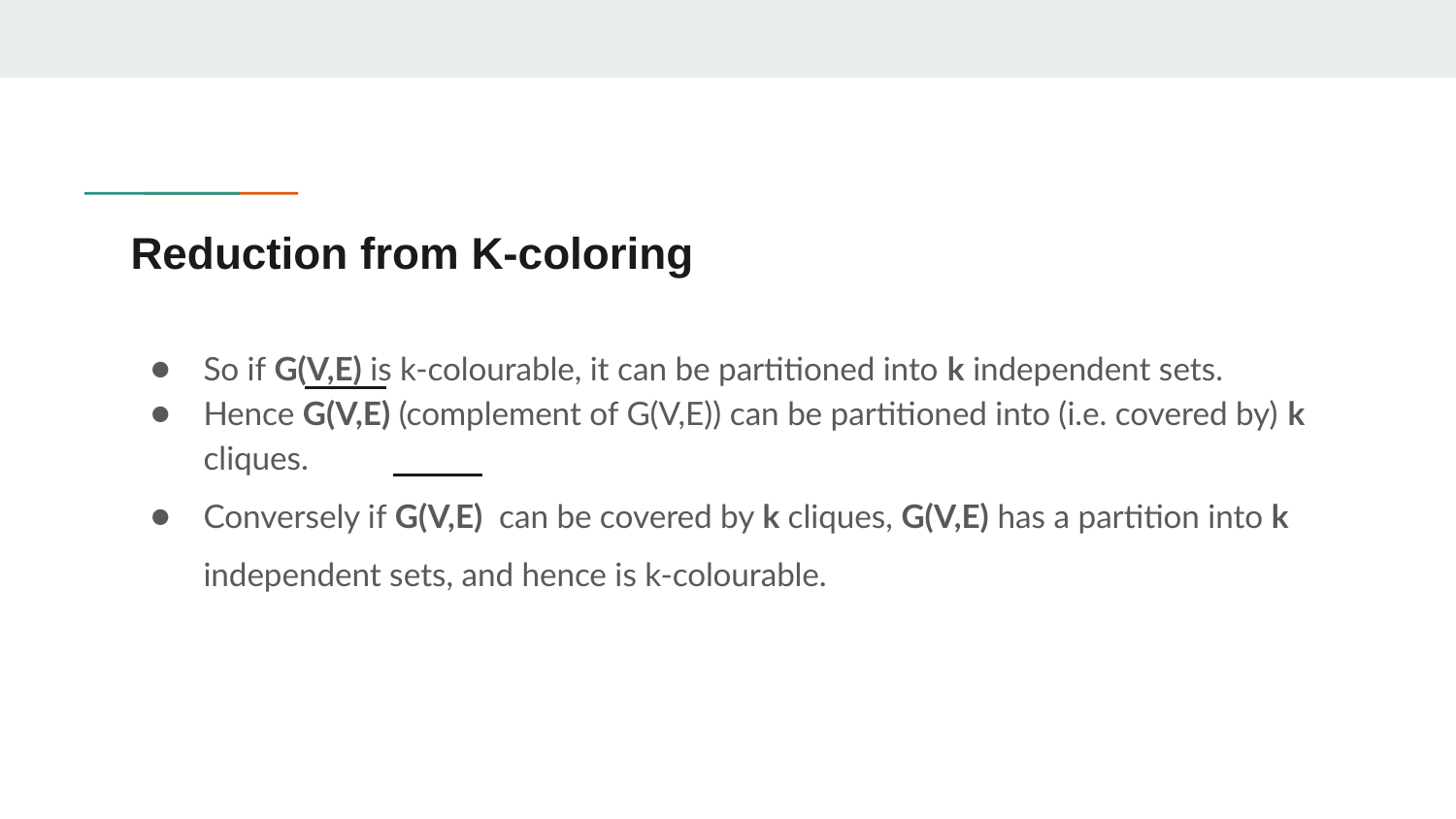

# Reduction from K-coloring
So if G(V,E) is k-colourable, it can be partitioned into k independent sets.
Hence G(V,E) (complement of G(V,E)) can be partitioned into (i.e. covered by) k cliques.
Conversely if G(V,E)  can be covered by k cliques, G(V,E) has a partition into k independent sets, and hence is k-colourable.